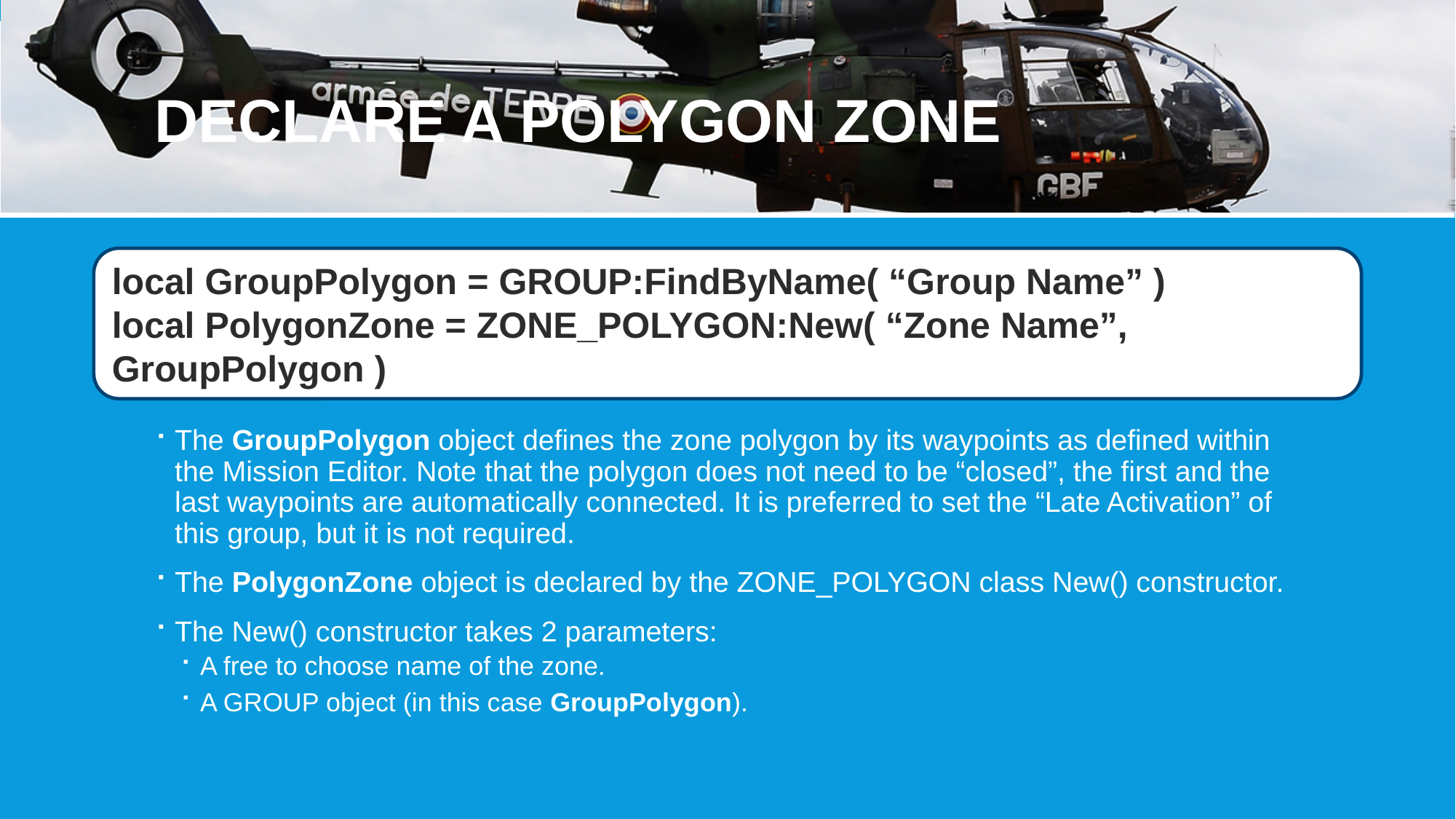

# DECLARE a POLYGON ZONE
local GroupPolygon = GROUP:FindByName( “Group Name” )
local PolygonZone = ZONE_POLYGON:New( “Zone Name”, GroupPolygon )
The GroupPolygon object defines the zone polygon by its waypoints as defined within the Mission Editor. Note that the polygon does not need to be “closed”, the first and the last waypoints are automatically connected. It is preferred to set the “Late Activation” of this group, but it is not required.
The PolygonZone object is declared by the ZONE_POLYGON class New() constructor.
The New() constructor takes 2 parameters:
A free to choose name of the zone.
A GROUP object (in this case GroupPolygon).